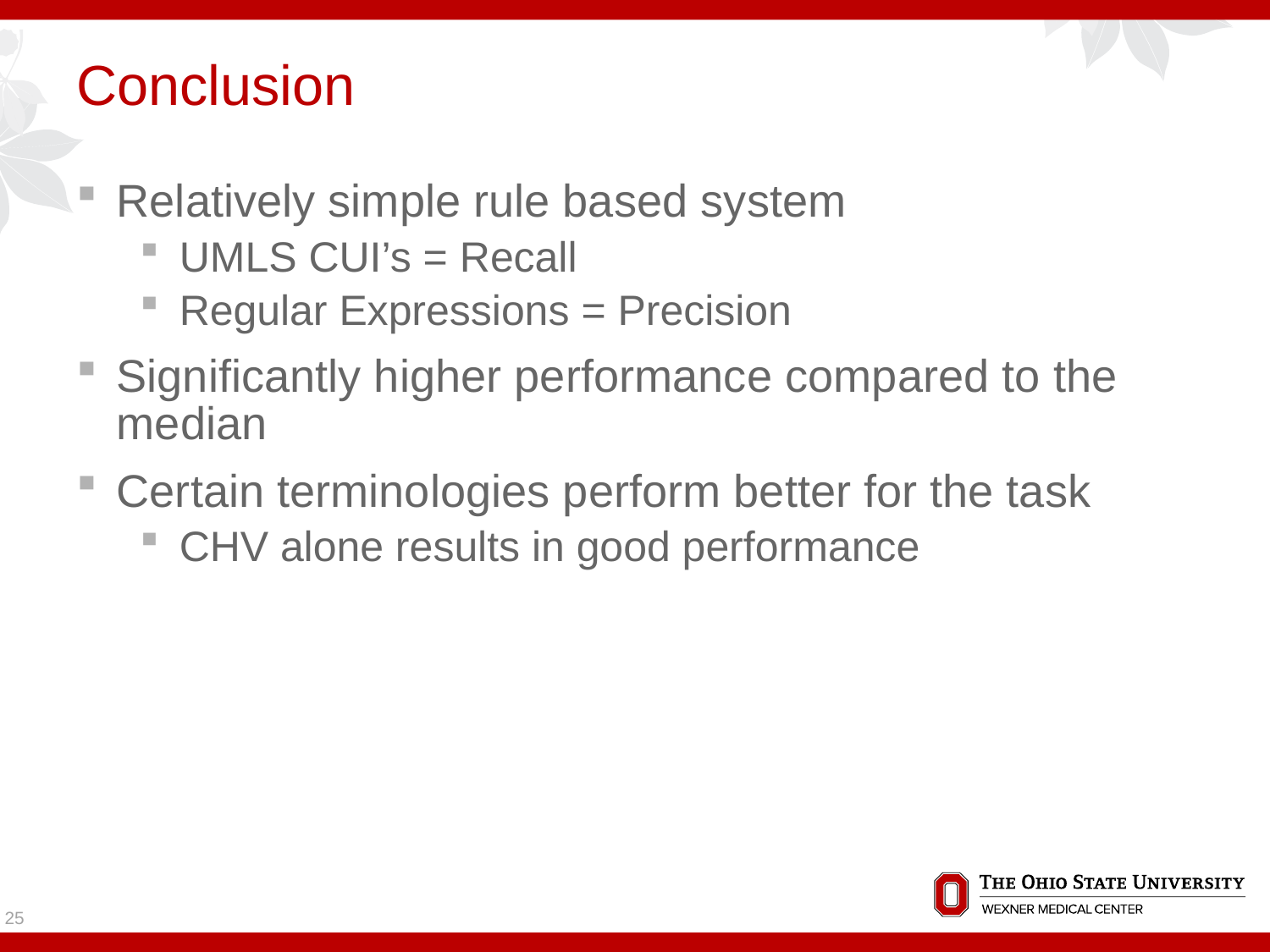

# Conclusion
Relatively simple rule based system
UMLS CUI’s = Recall
Regular Expressions = Precision
Significantly higher performance compared to the median
Certain terminologies perform better for the task
CHV alone results in good performance
25